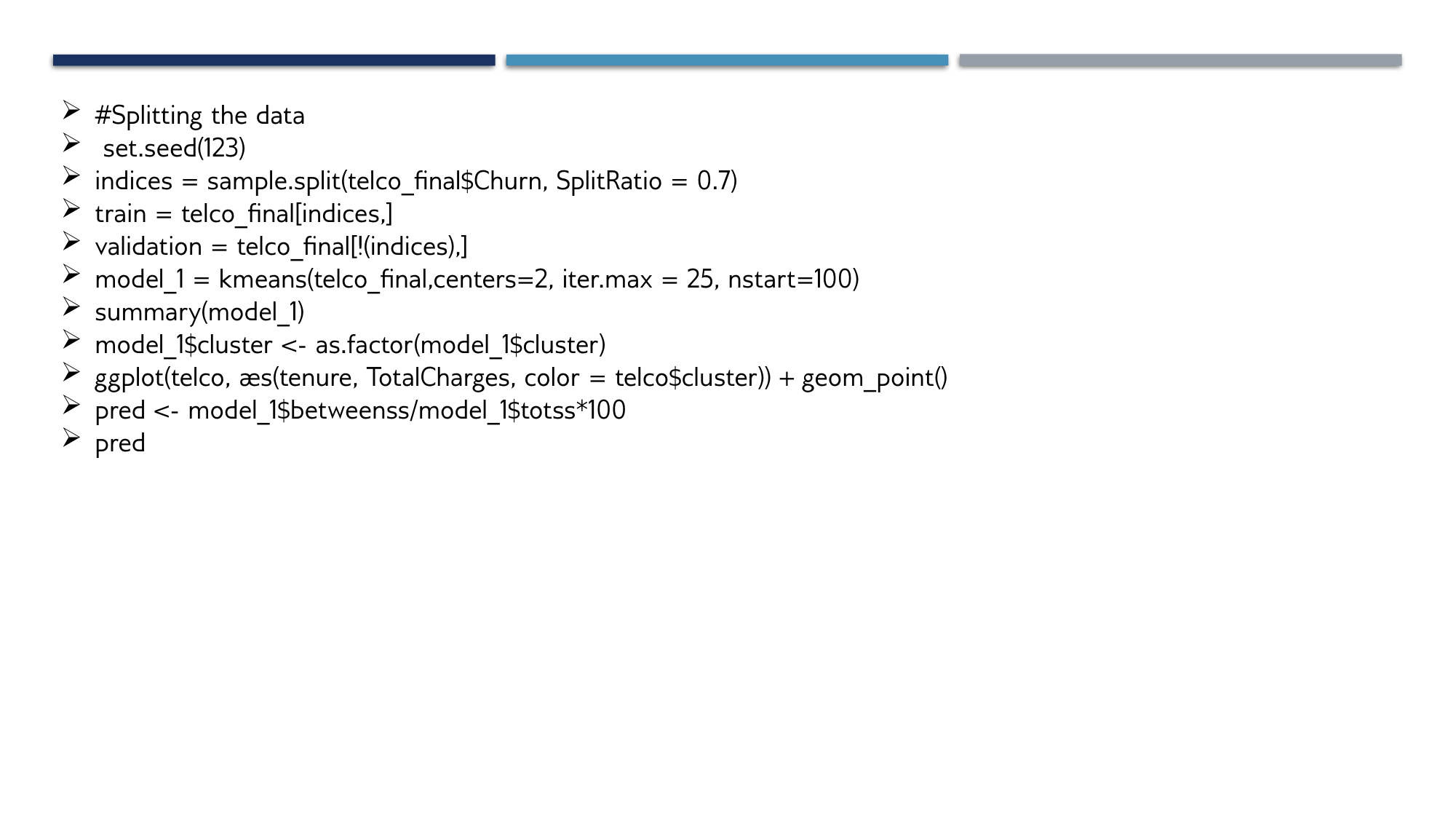

#Splitting the data
 set.seed(123)
indices = sample.split(telco_final$Churn, SplitRatio = 0.7)
train = telco_final[indices,]
validation = telco_final[!(indices),]
model_1 = kmeans(telco_final,centers=2, iter.max = 25, nstart=100)
summary(model_1)
model_1$cluster <- as.factor(model_1$cluster)
ggplot(telco, aes(tenure, TotalCharges, color = telco$cluster)) + geom_point()
pred <- model_1$betweenss/model_1$totss*100
pred